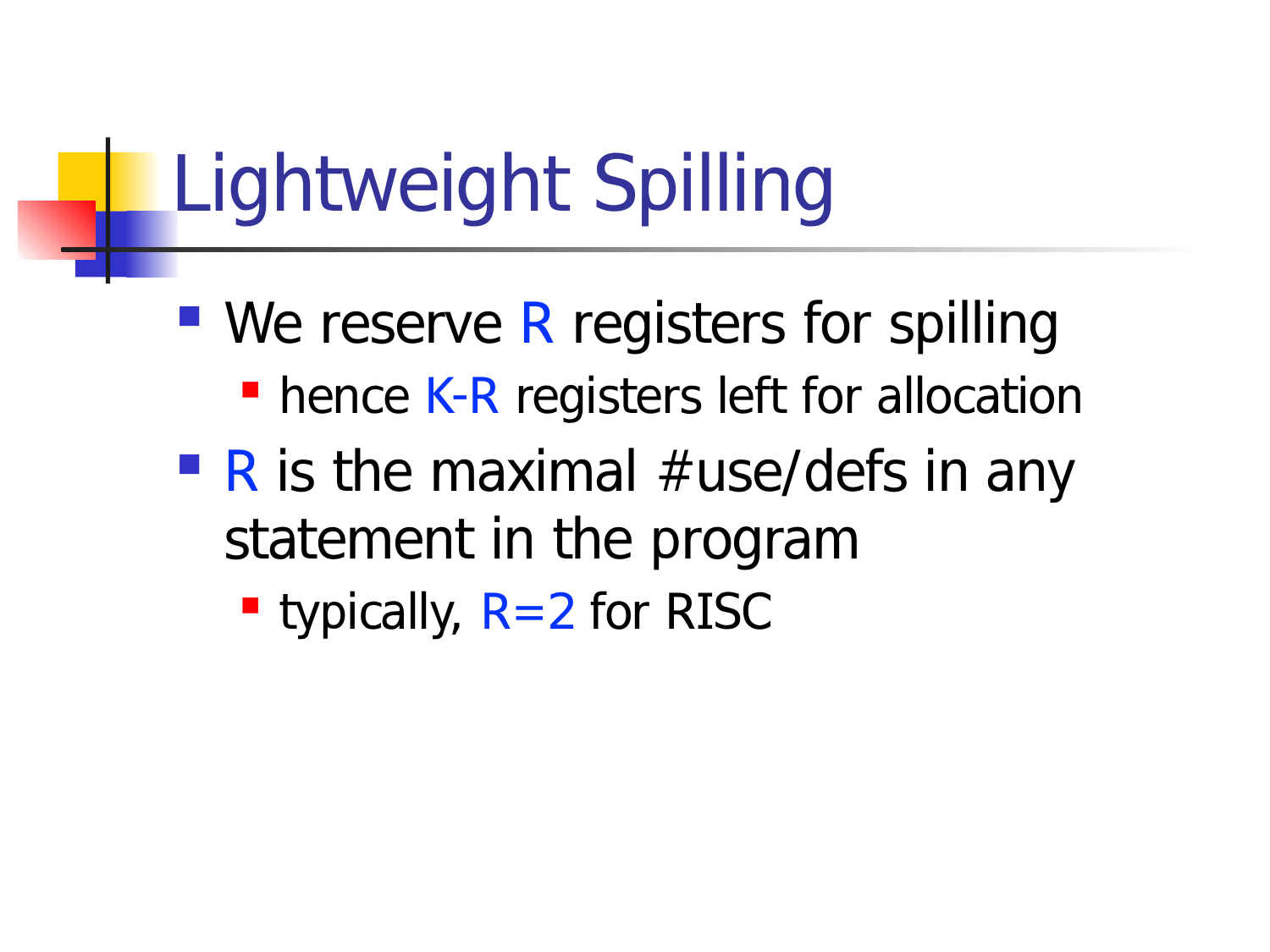

# Lightweight Spilling
We reserve R registers for spilling
hence K-R registers left for allocation
R is the maximal #use/defs in any statement in the program
typically, R=2 for RISC